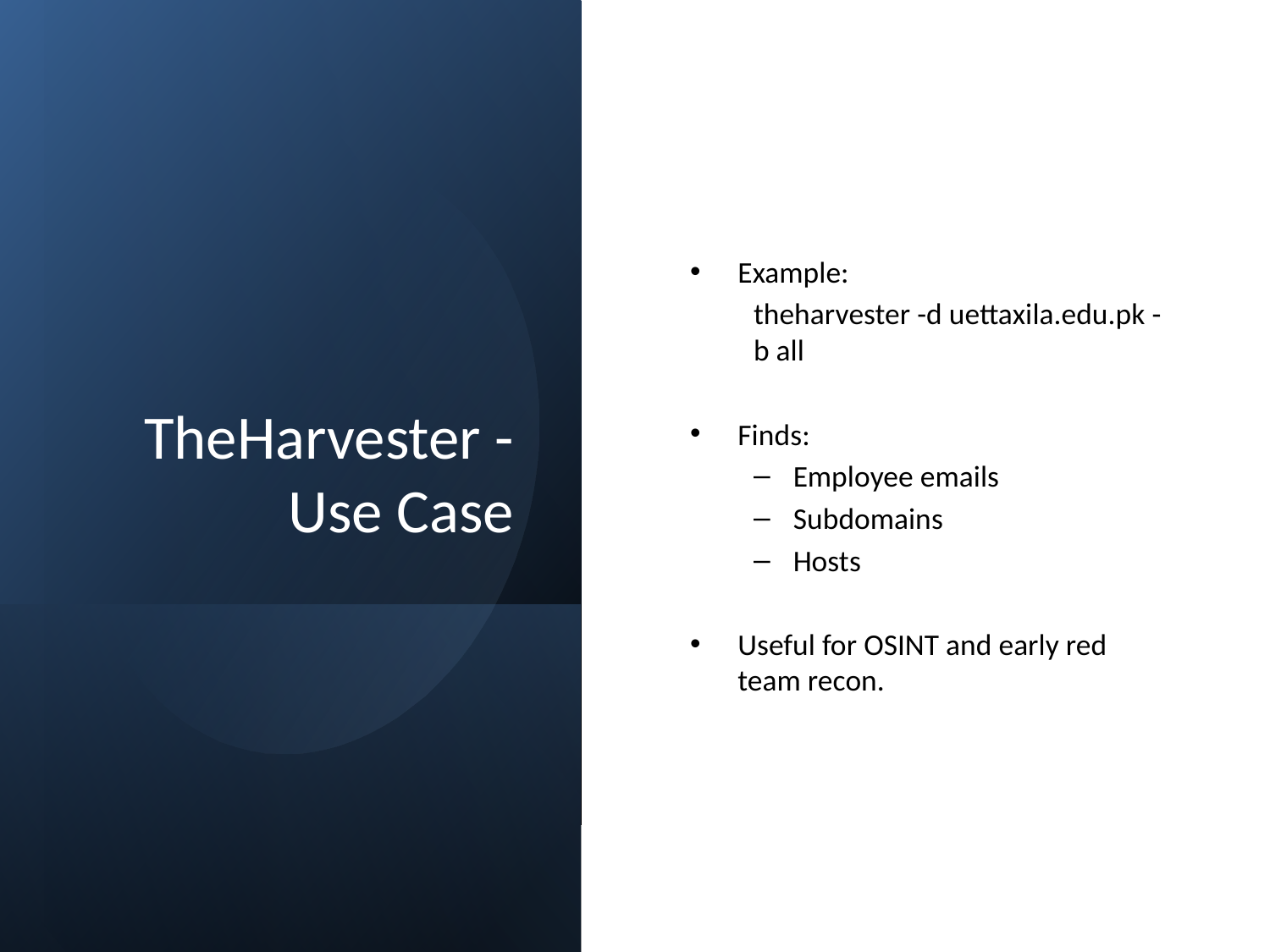

# TheHarvester - Use Case
Example:
theharvester -d uettaxila.edu.pk -b all

Finds:
Employee emails
Subdomains
Hosts

Useful for OSINT and early red team recon.